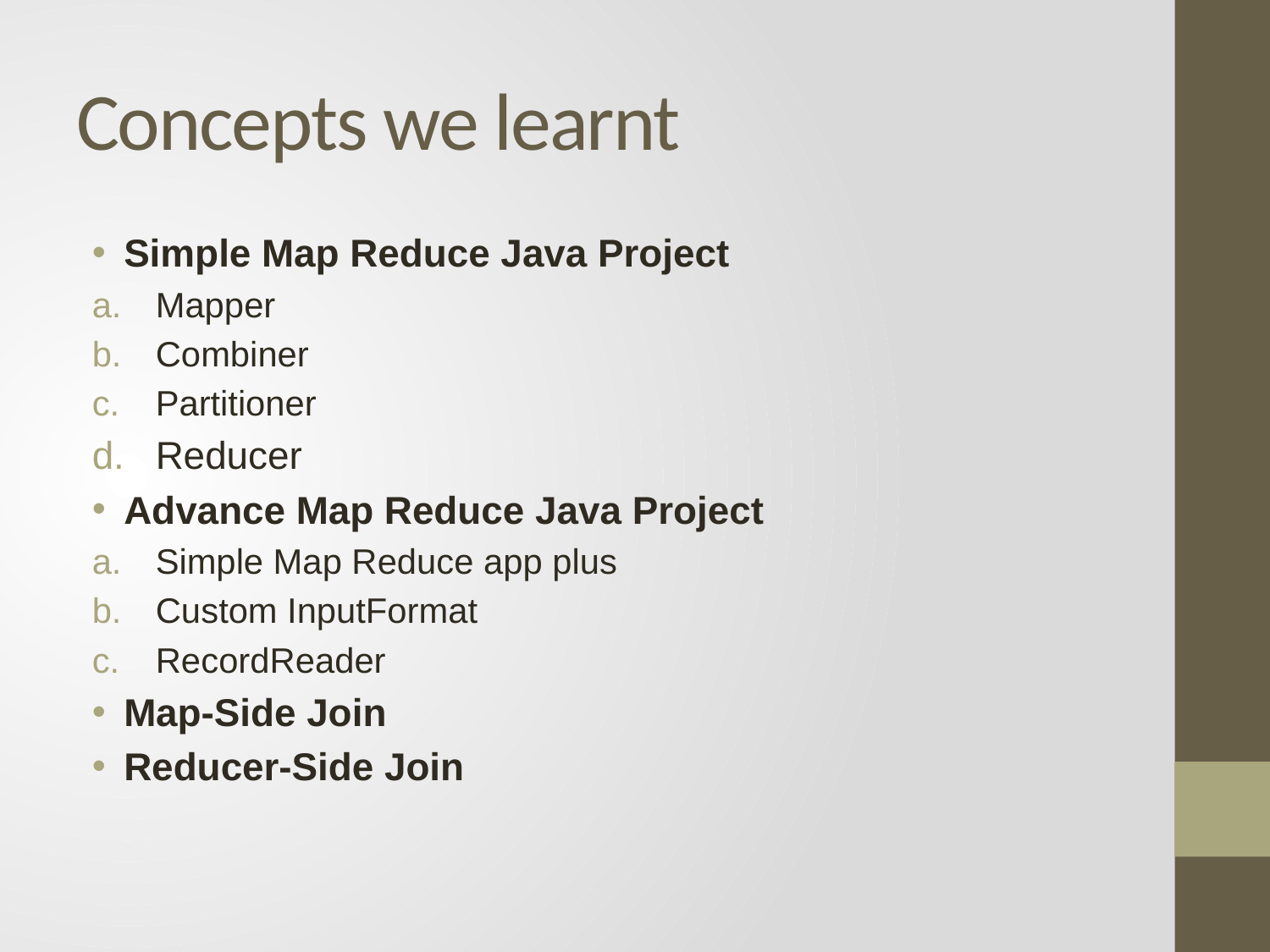

# Concepts we learnt
Simple Map Reduce Java Project
Mapper
Combiner
Partitioner
Reducer
Advance Map Reduce Java Project
Simple Map Reduce app plus
Custom InputFormat
RecordReader
Map-Side Join
Reducer-Side Join